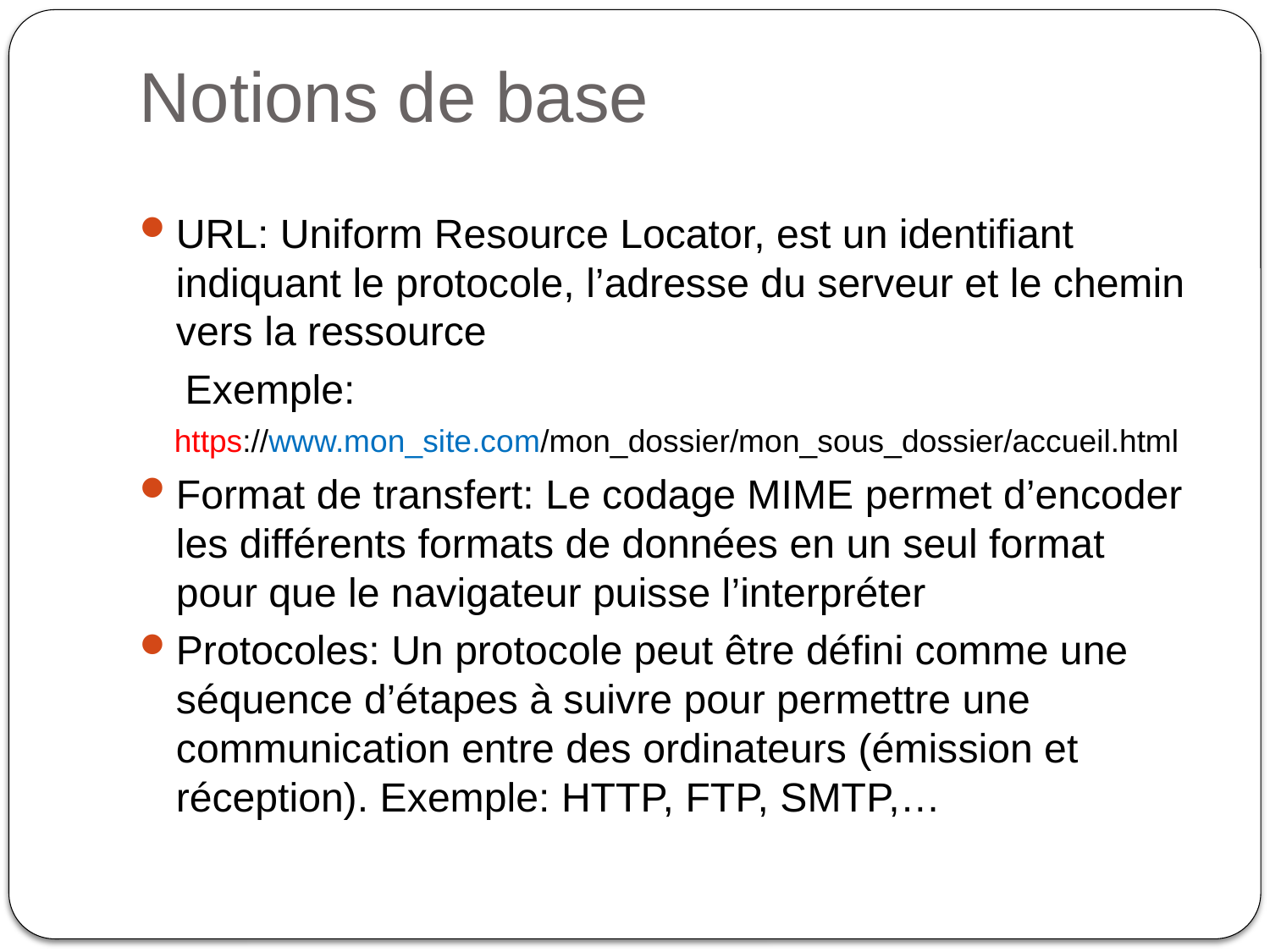

# Notions de base
URL: Uniform Resource Locator, est un identifiant indiquant le protocole, l’adresse du serveur et le chemin vers la ressource
    Exemple:
    https://www.mon_site.com/mon_dossier/mon_sous_dossier/accueil.html
Format de transfert: Le codage MIME permet d’encoder les différents formats de données en un seul format pour que le navigateur puisse l’interpréter
Protocoles: Un protocole peut être défini comme une séquence d’étapes à suivre pour permettre une communication entre des ordinateurs (émission et réception). Exemple: HTTP, FTP, SMTP,…